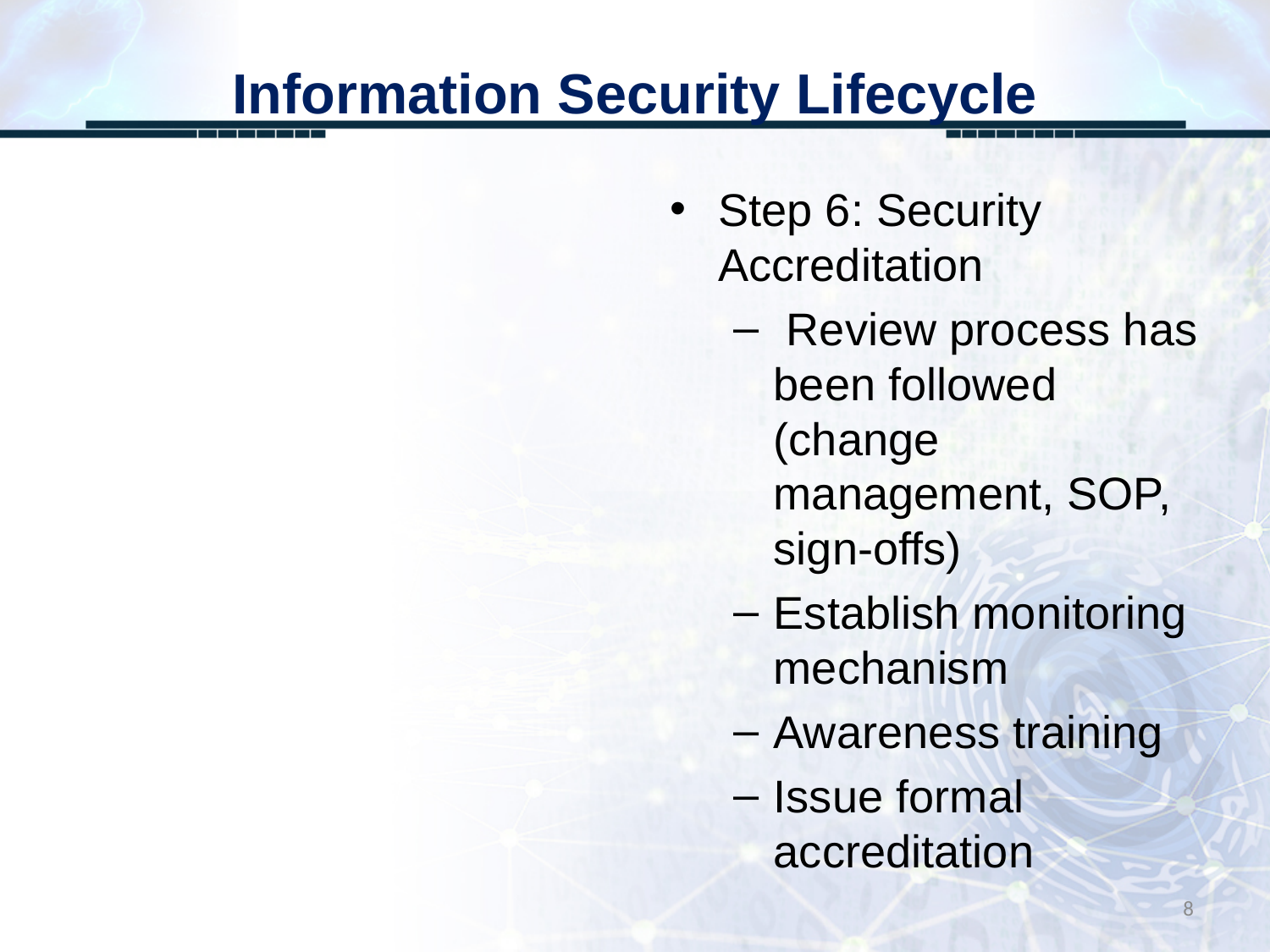

# Information Security Lifecycle
Step 6: Security Accreditation
 Review process has been followed (change management, SOP, sign-offs)
Establish monitoring mechanism
Awareness training
Issue formal accreditation

8